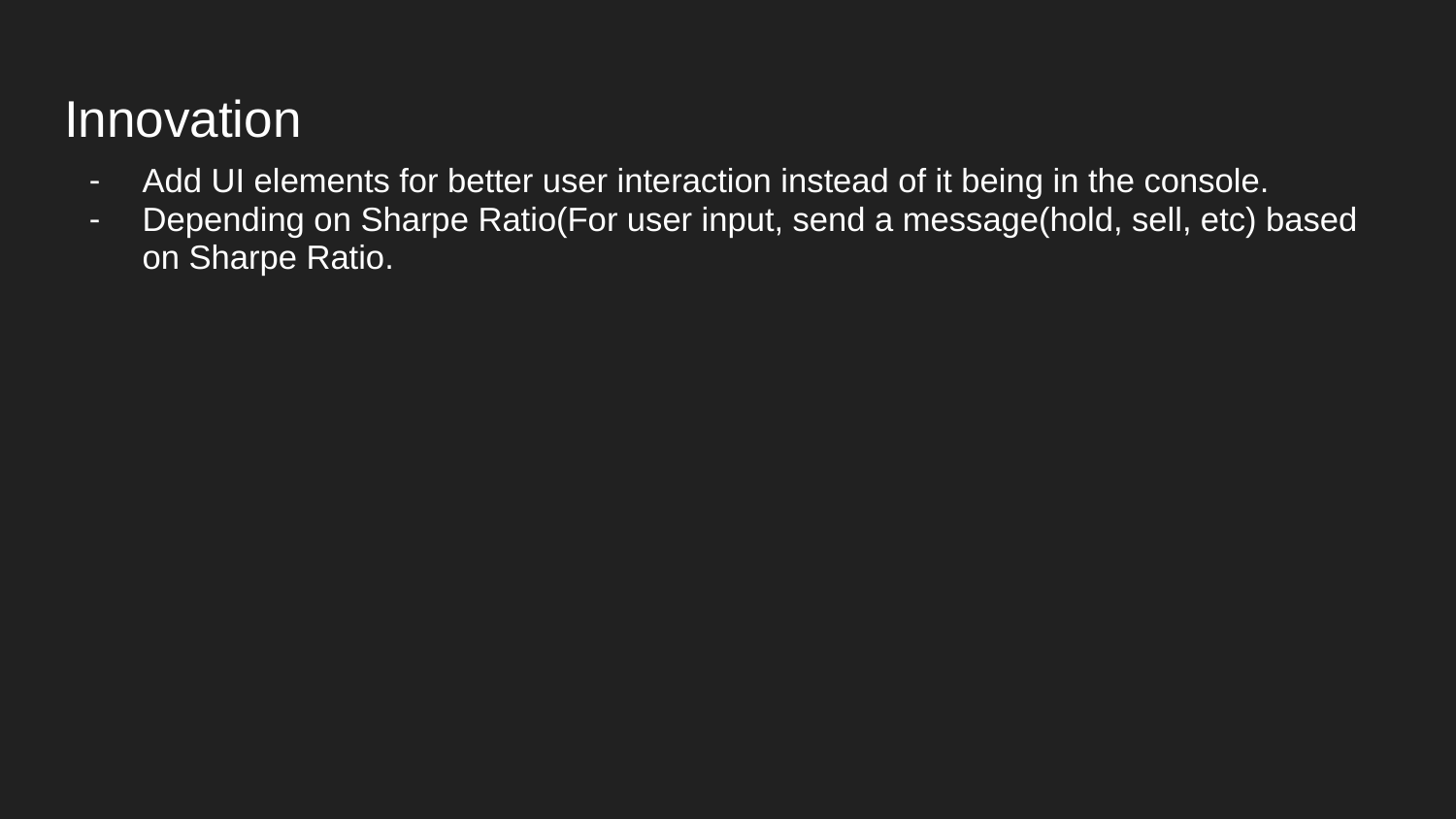

# Innovation
Add UI elements for better user interaction instead of it being in the console.
Depending on Sharpe Ratio(For user input, send a message(hold, sell, etc) based on Sharpe Ratio.